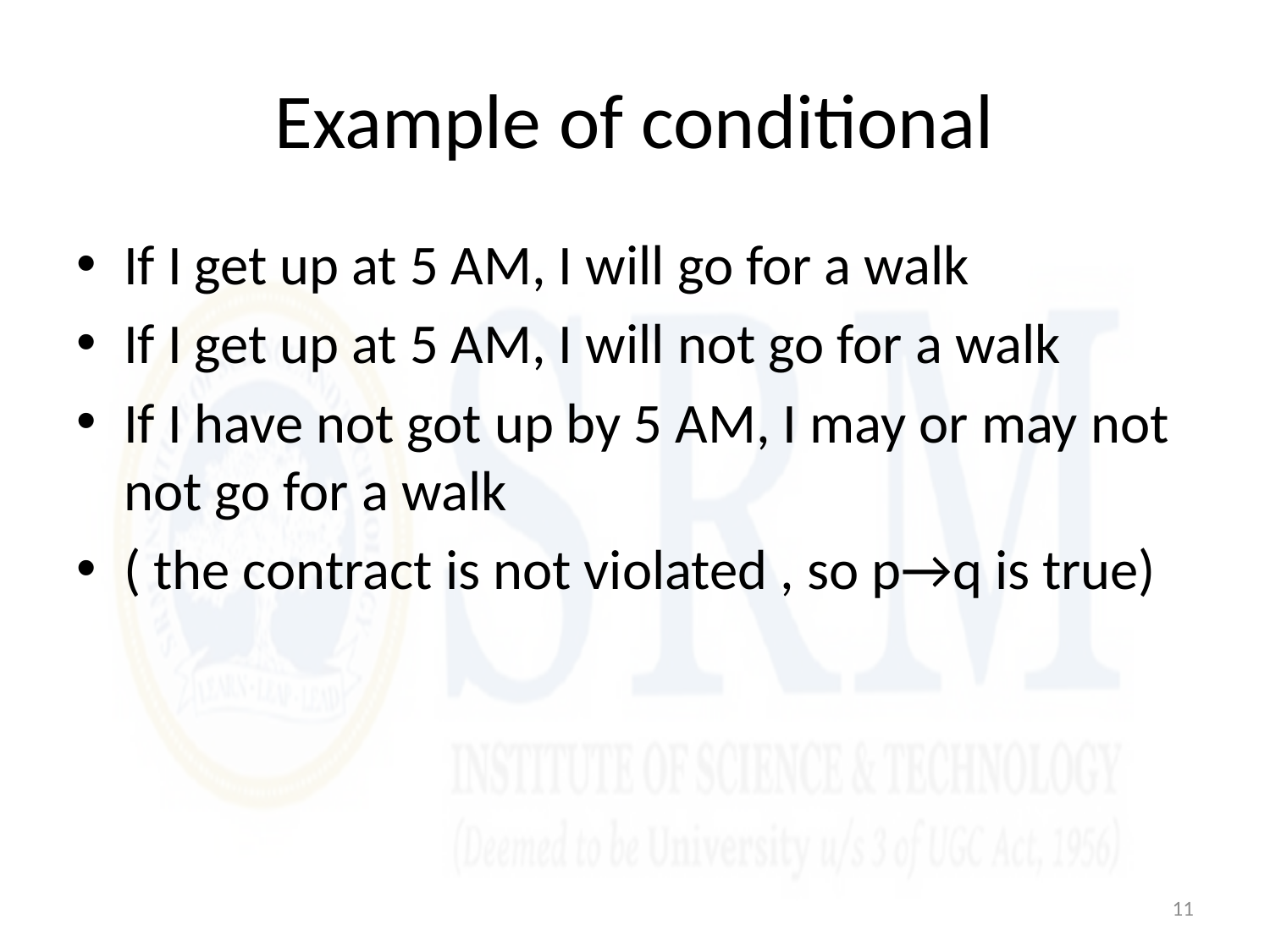

# Example of conditional
If I get up at 5 AM, I will go for a walk
If I get up at 5 AM, I will not go for a walk
If I have not got up by 5 AM, I may or may not not go for a walk
( the contract is not violated , so p→q is true)
11